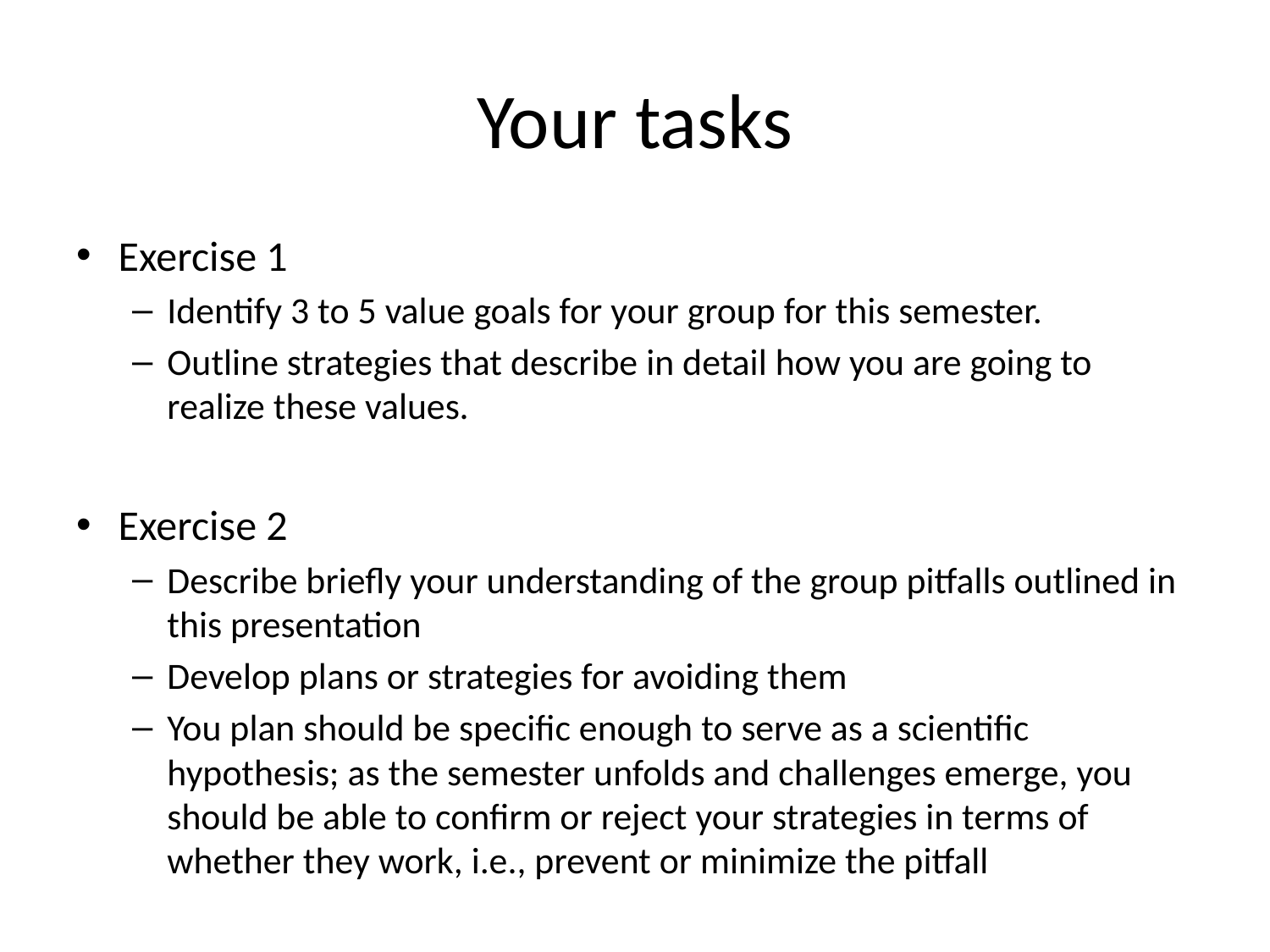

# Your tasks
Exercise 1
Identify 3 to 5 value goals for your group for this semester.
Outline strategies that describe in detail how you are going to realize these values.

Exercise 2
Describe briefly your understanding of the group pitfalls outlined in this presentation
Develop plans or strategies for avoiding them
You plan should be specific enough to serve as a scientific hypothesis; as the semester unfolds and challenges emerge, you should be able to confirm or reject your strategies in terms of whether they work, i.e., prevent or minimize the pitfall